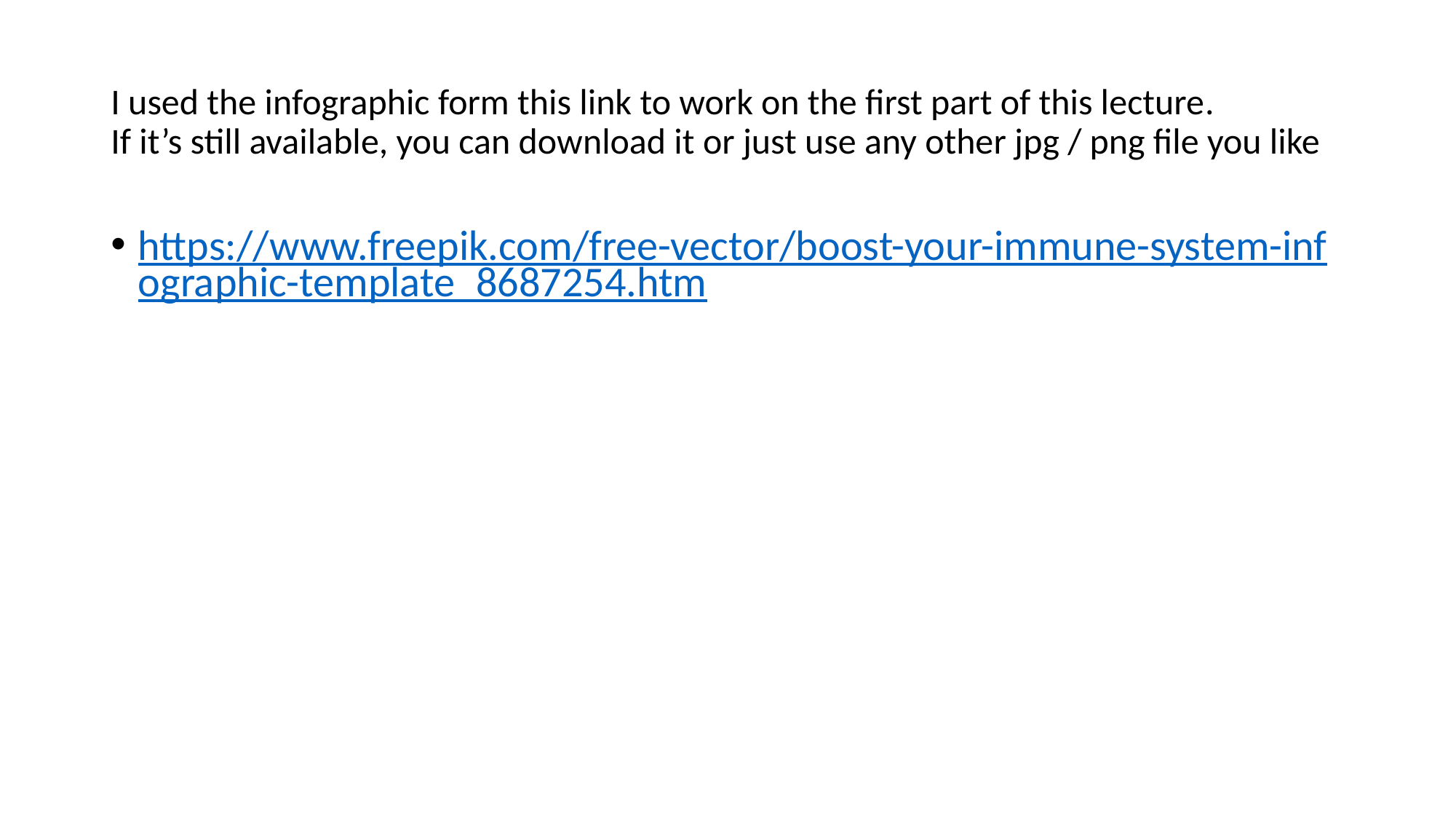

# I used the infographic form this link to work on the first part of this lecture. If it’s still available, you can download it or just use any other jpg / png file you like
https://www.freepik.com/free-vector/boost-your-immune-system-infographic-template_8687254.htm